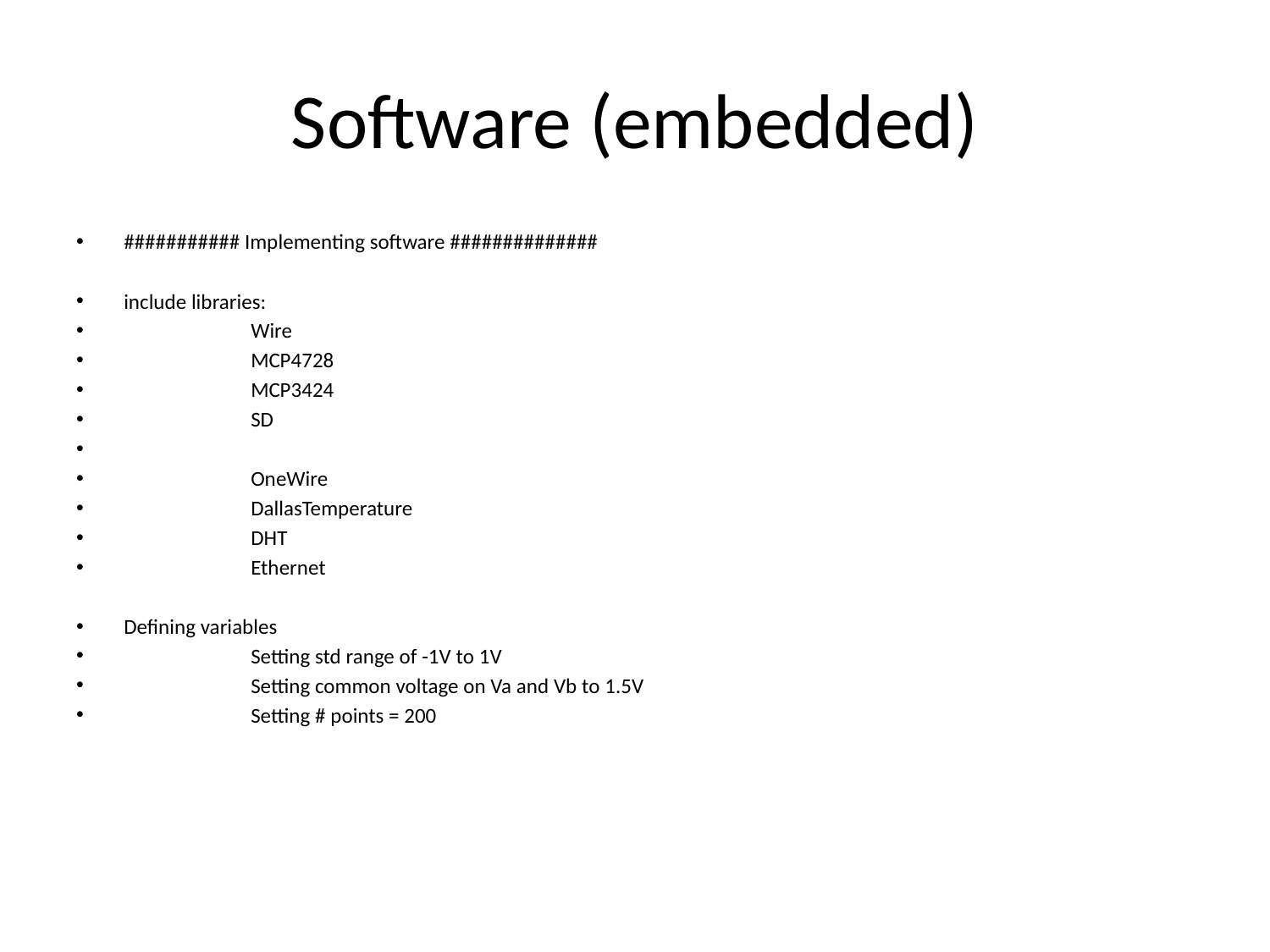

# Software (embedded)
########### Implementing software ##############

include libraries:
	Wire
	MCP4728
	MCP3424
	SD

	OneWire
	DallasTemperature
	DHT
	Ethernet

Defining variables
	Setting std range of -1V to 1V
	Setting common voltage on Va and Vb to 1.5V
	Setting # points = 200